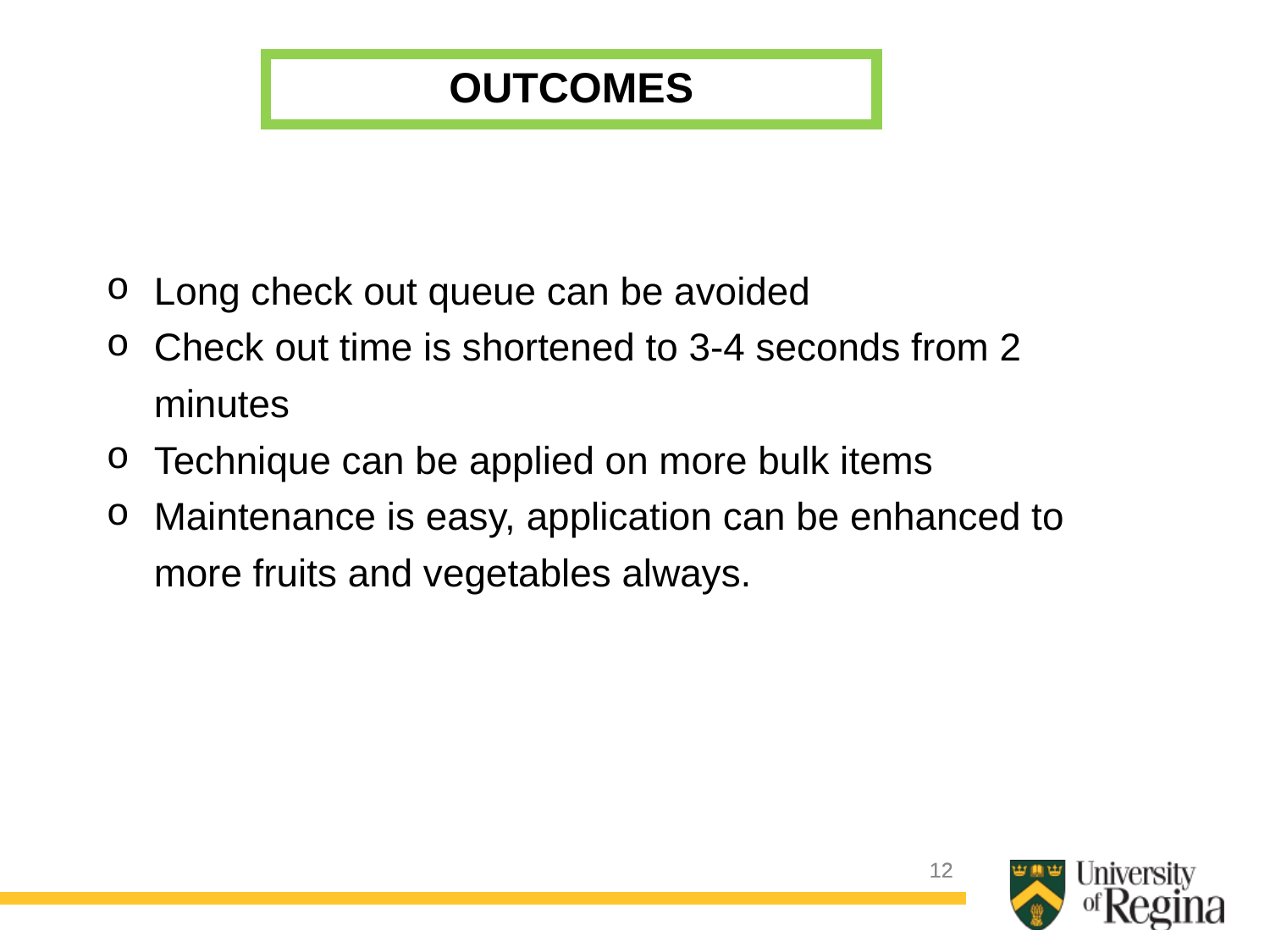

OUTCOMES
Long check out queue can be avoided
Check out time is shortened to 3-4 seconds from 2 minutes
Technique can be applied on more bulk items
Maintenance is easy, application can be enhanced to more fruits and vegetables always.

12
12